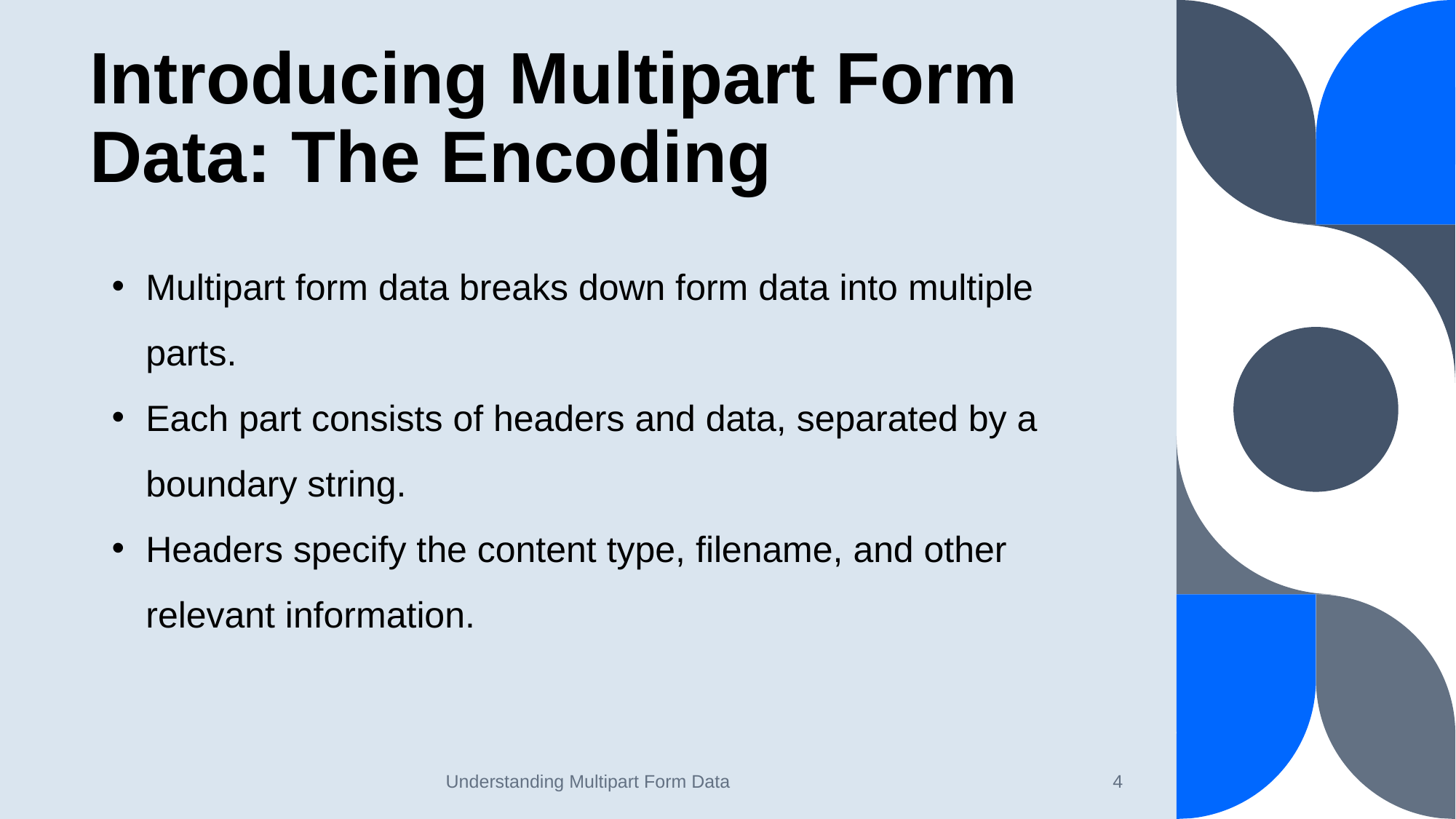

# Introducing Multipart Form Data: The Encoding
Multipart form data breaks down form data into multiple parts.
Each part consists of headers and data, separated by a boundary string.
Headers specify the content type, filename, and other relevant information.
Understanding Multipart Form Data
4